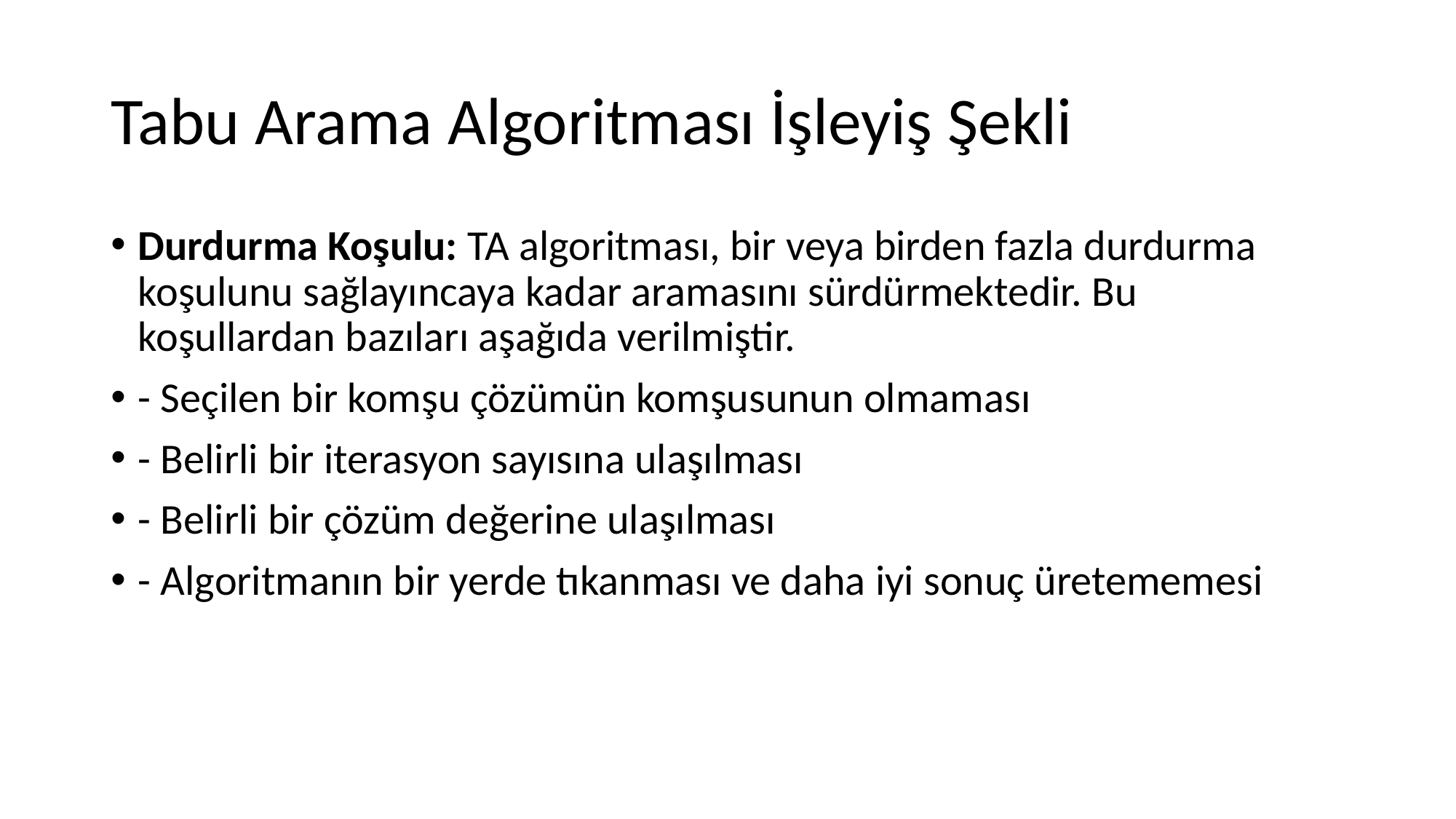

# Tabu Arama Algoritması İşleyiş Şekli
Durdurma Koşulu: TA algoritması, bir veya birden fazla durdurma koşulunu sağlayıncaya kadar aramasını sürdürmektedir. Bu koşullardan bazıları aşağıda verilmiştir.
- Seçilen bir komşu çözümün komşusunun olmaması
- Belirli bir iterasyon sayısına ulaşılması
- Belirli bir çözüm değerine ulaşılması
- Algoritmanın bir yerde tıkanması ve daha iyi sonuç üretememesi